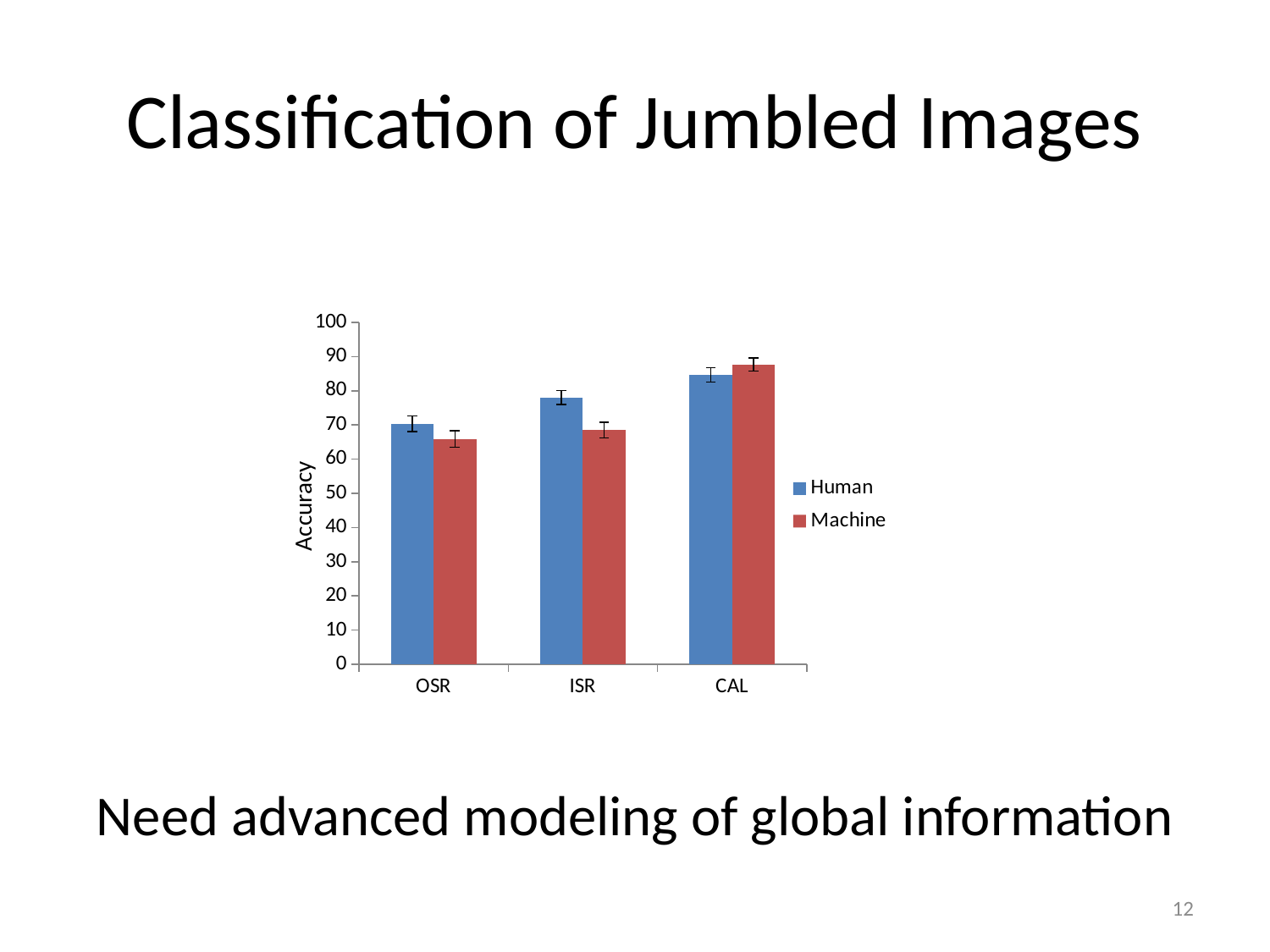

# Classification of Jumbled Images

### Chart

| Category |  |  |
|---|---|---|
| OSR | 70.31 | 65.89 |
| ISR | 78.0 | 68.5 |
| CAL | 84.66999999999997 | 87.66999999999997 |
Accuracy
Need advanced modeling of global information
12